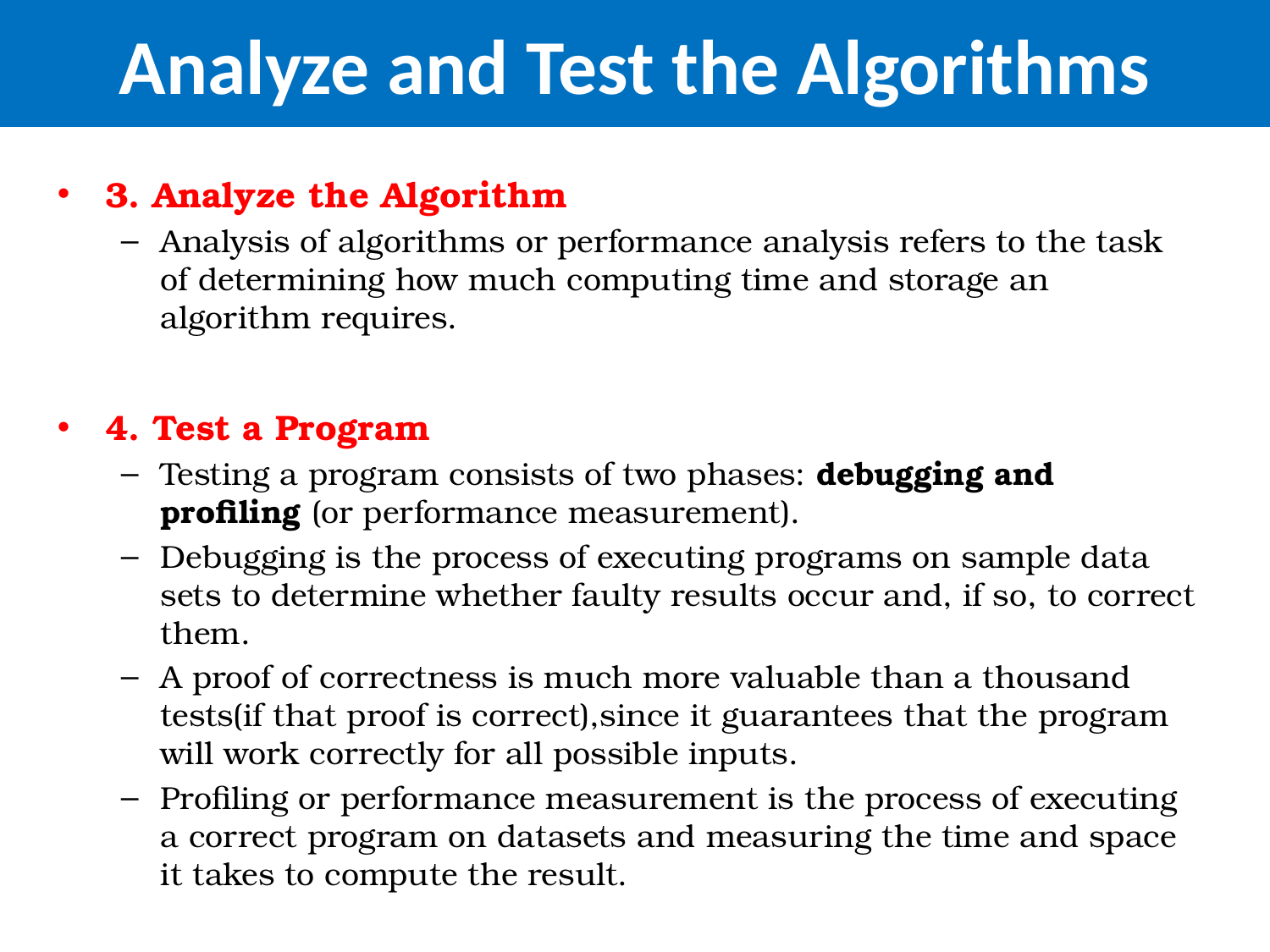

# Analyze and Test the Algorithms
3. Analyze the Algorithm
Analysis of algorithms or performance analysis refers to the task of determining how much computing time and storage an algorithm requires.

4. Test a Program
Testing a program consists of two phases: debugging and profiling (or performance measurement).
Debugging is the process of executing programs on sample data sets to determine whether faulty results occur and, if so, to correct them.
A proof of correctness is much more valuable than a thousand tests(if that proof is correct),since it guarantees that the program will work correctly for all possible inputs.
Profiling or performance measurement is the process of executing a correct program on datasets and measuring the time and space it takes to compute the result.